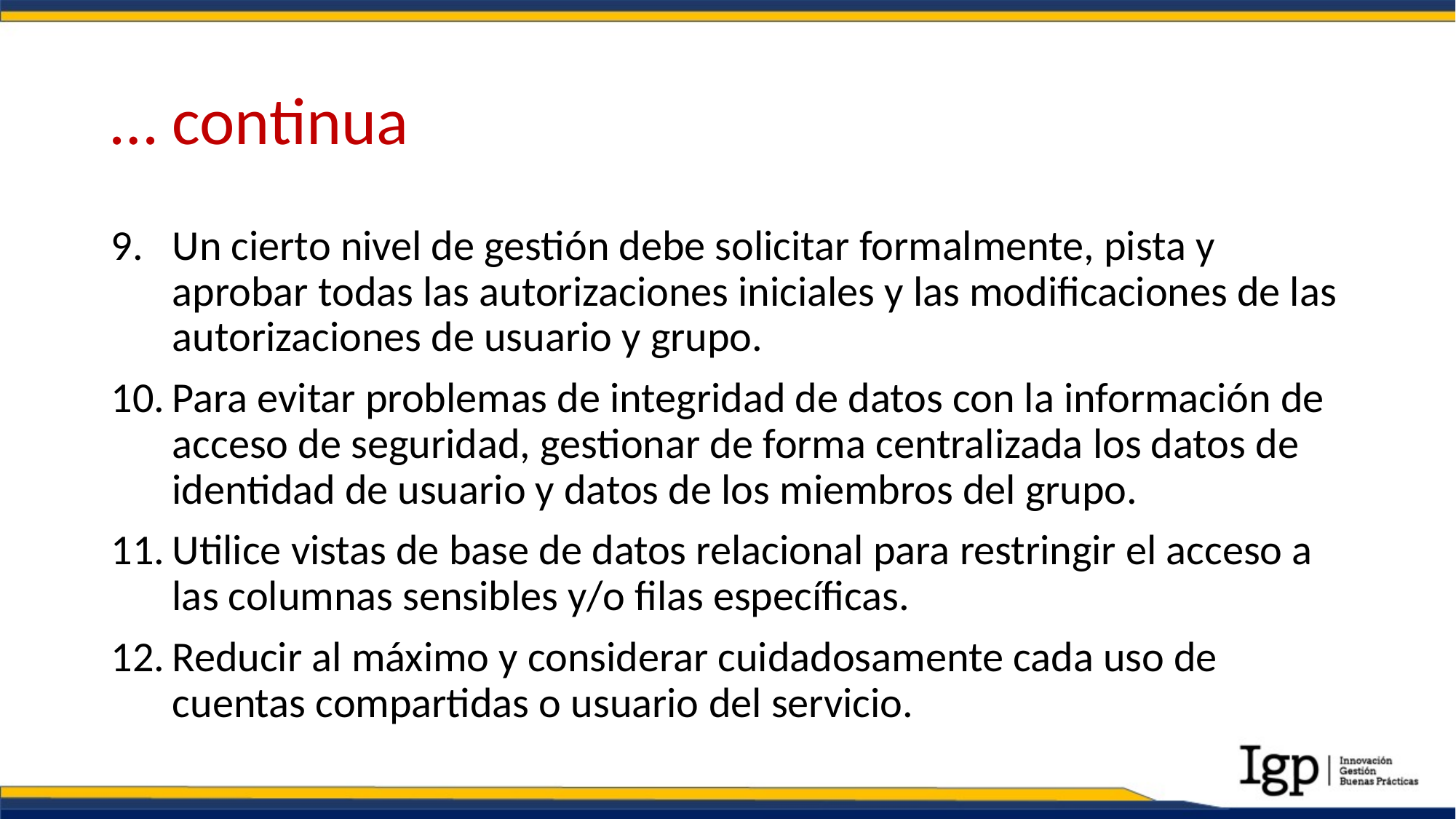

# … continua
Un cierto nivel de gestión debe solicitar formalmente, pista y aprobar todas las autorizaciones iniciales y las modificaciones de las autorizaciones de usuario y grupo.
Para evitar problemas de integridad de datos con la información de acceso de seguridad, gestionar de forma centralizada los datos de identidad de usuario y datos de los miembros del grupo.
Utilice vistas de base de datos relacional para restringir el acceso a las columnas sensibles y/o filas específicas.
Reducir al máximo y considerar cuidadosamente cada uso de  cuentas compartidas o usuario del servicio.